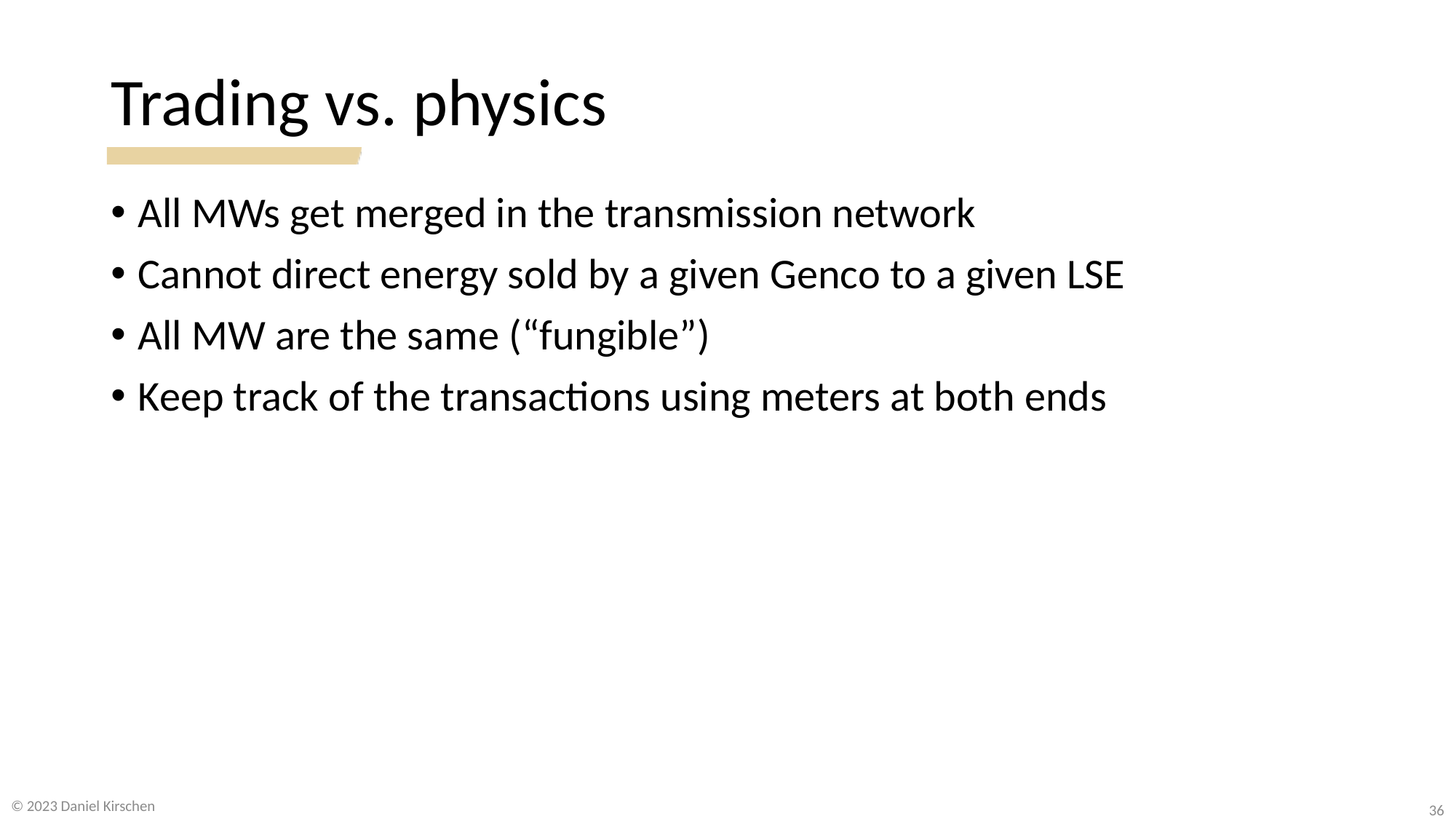

# Trading vs. physics
All MWs get merged in the transmission network
Cannot direct energy sold by a given Genco to a given LSE
All MW are the same (“fungible”)
Keep track of the transactions using meters at both ends
© 2023 Daniel Kirschen
36